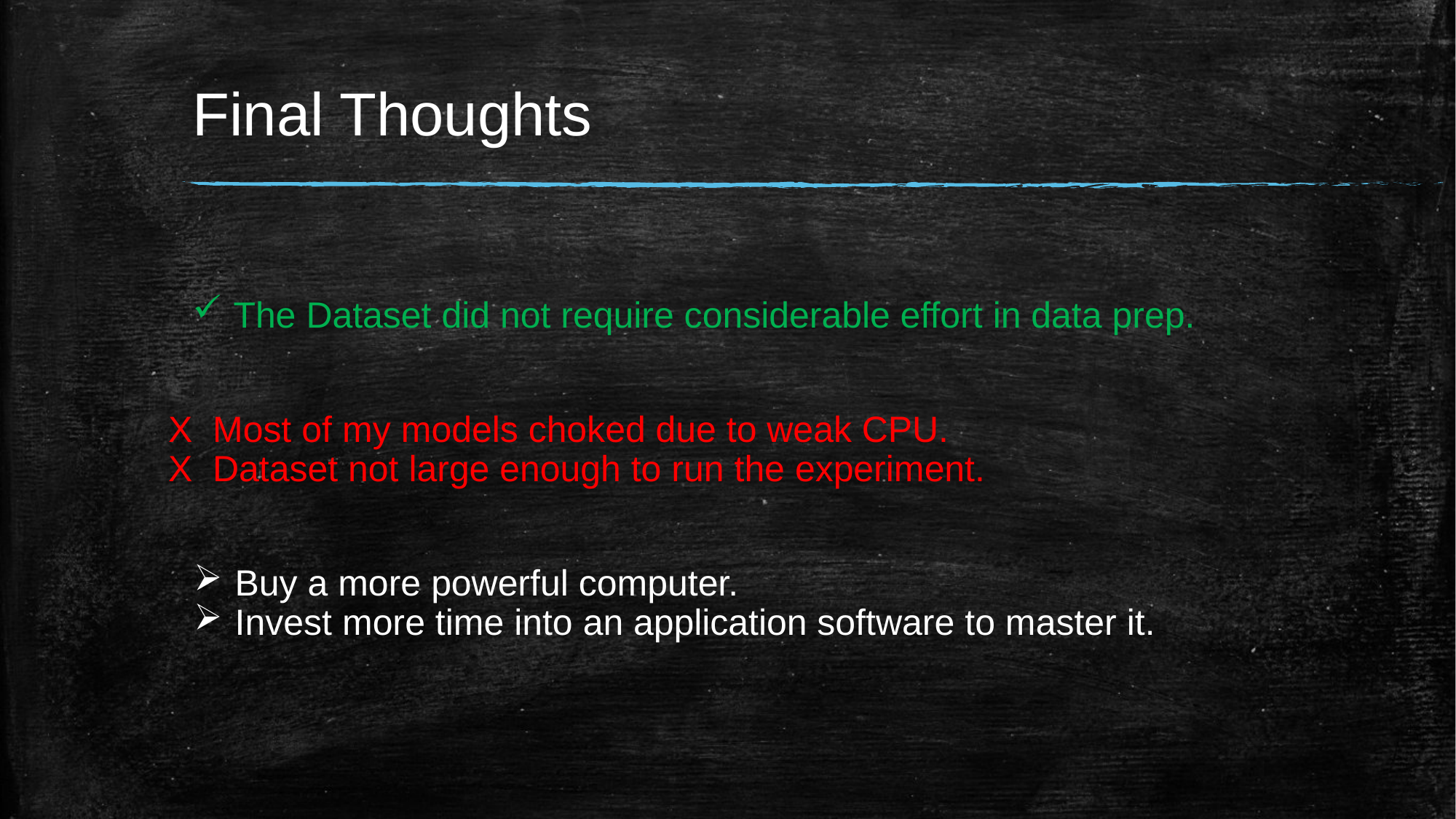

# Final Thoughts
The Dataset did not require considerable effort in data prep.
X  Most of my models choked due to weak CPU.
X  Dataset not large enough to run the experiment.
Buy a more powerful computer.
Invest more time into an application software to master it.